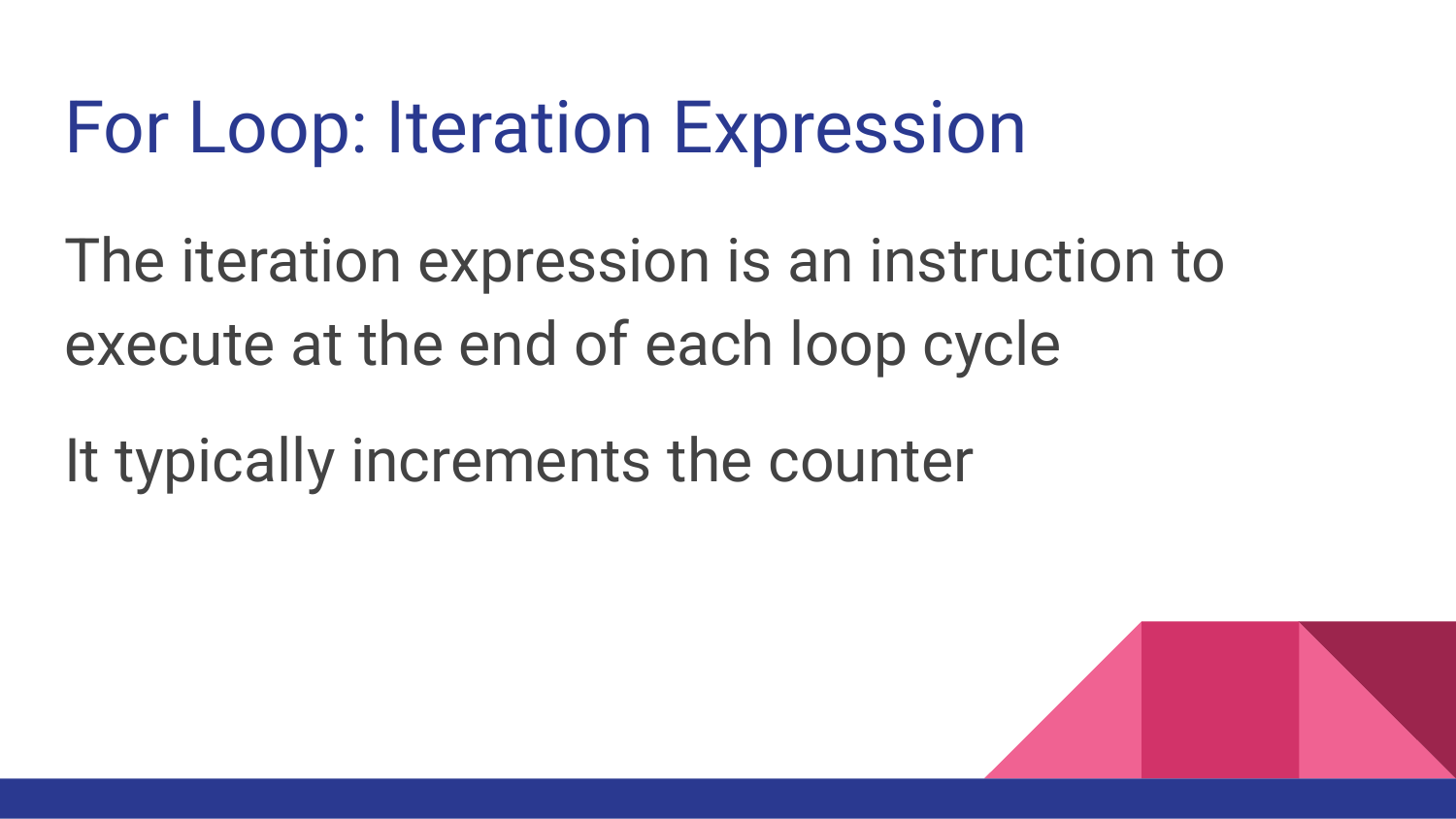

# For Loop: Iteration Expression
The iteration expression is an instruction to execute at the end of each loop cycle
It typically increments the counter